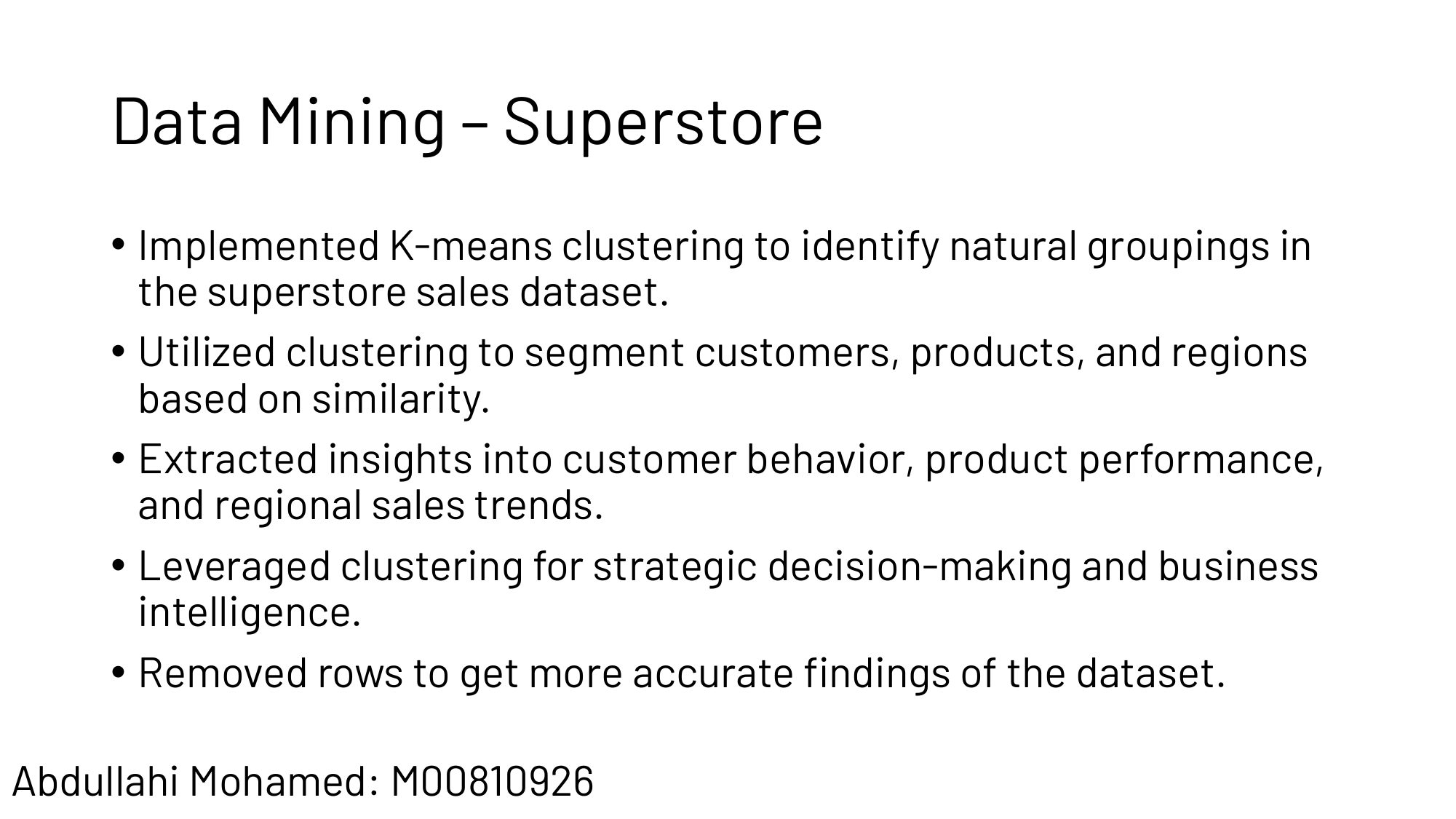

# Data Mining – Superstore
Implemented K-means clustering to identify natural groupings in the superstore sales dataset.
Utilized clustering to segment customers, products, and regions based on similarity.
Extracted insights into customer behavior, product performance, and regional sales trends.
Leveraged clustering for strategic decision-making and business intelligence.
Removed rows to get more accurate findings of the dataset.
Abdullahi Mohamed: M00810926